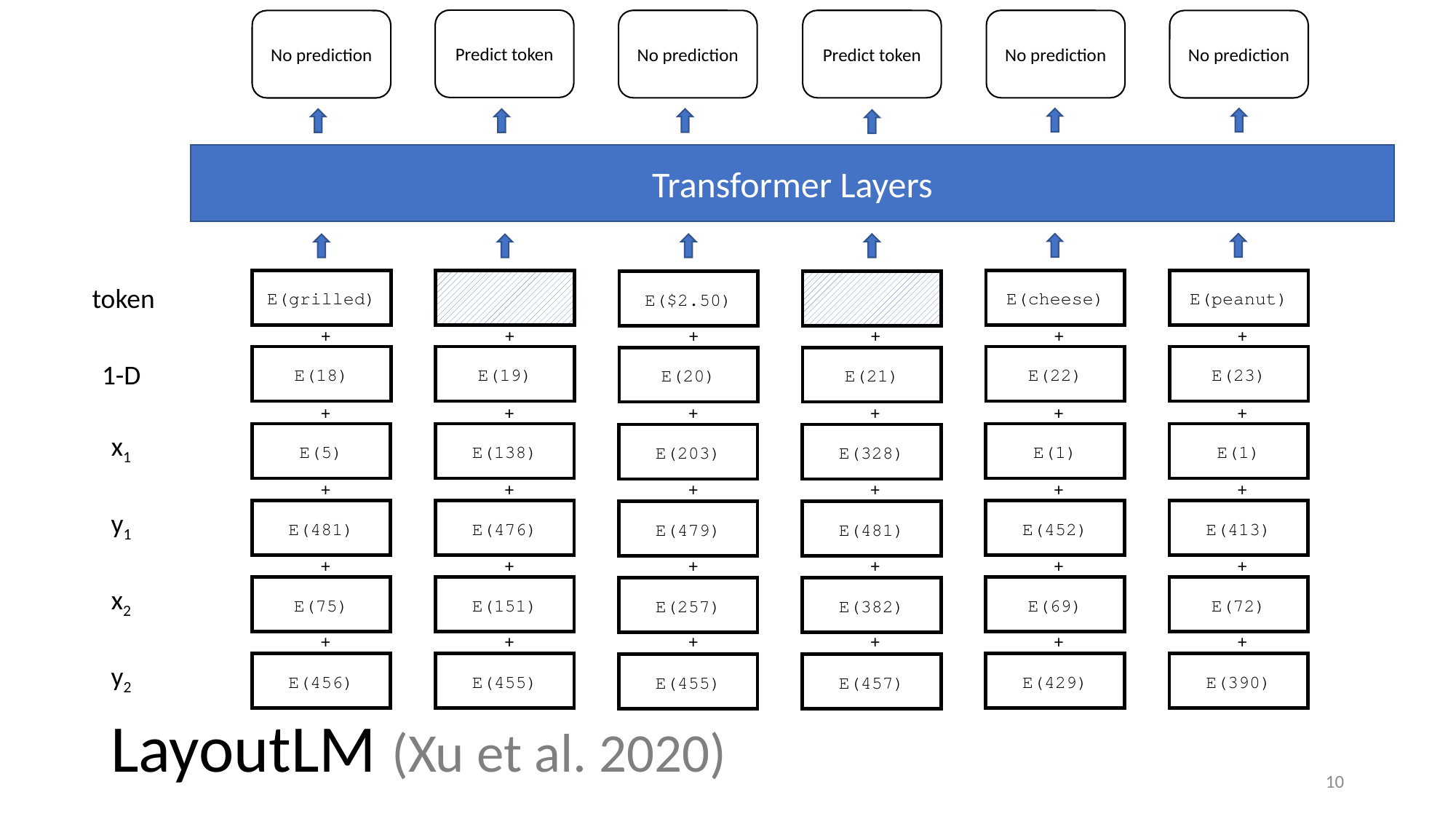

Predict token
No prediction
Predict token
No prediction
No prediction
No prediction

Transformer Layers

E(peanut)
token
E(grilled)
E(cheese)

E($2.50)
+
+
+
+
+
+
E(19)
E(23)
E(18)
E(22)
1-D
E(21)
E(20)
+
+
+
+
+
+
x1
E(138)
E(1)
E(5)
E(1)
E(328)
E(203)
+
+
+
+
+
+
E(476)
E(413)
y1
E(481)
E(452)
E(481)
E(479)
+
+
+
+
+
+
E(151)
E(72)
E(75)
E(69)
x2
E(382)
E(257)
+
+
+
+
+
+
E(455)
E(390)
E(456)
E(429)
y2
E(457)
E(455)
LayoutLM (Xu et al. 2020)
10